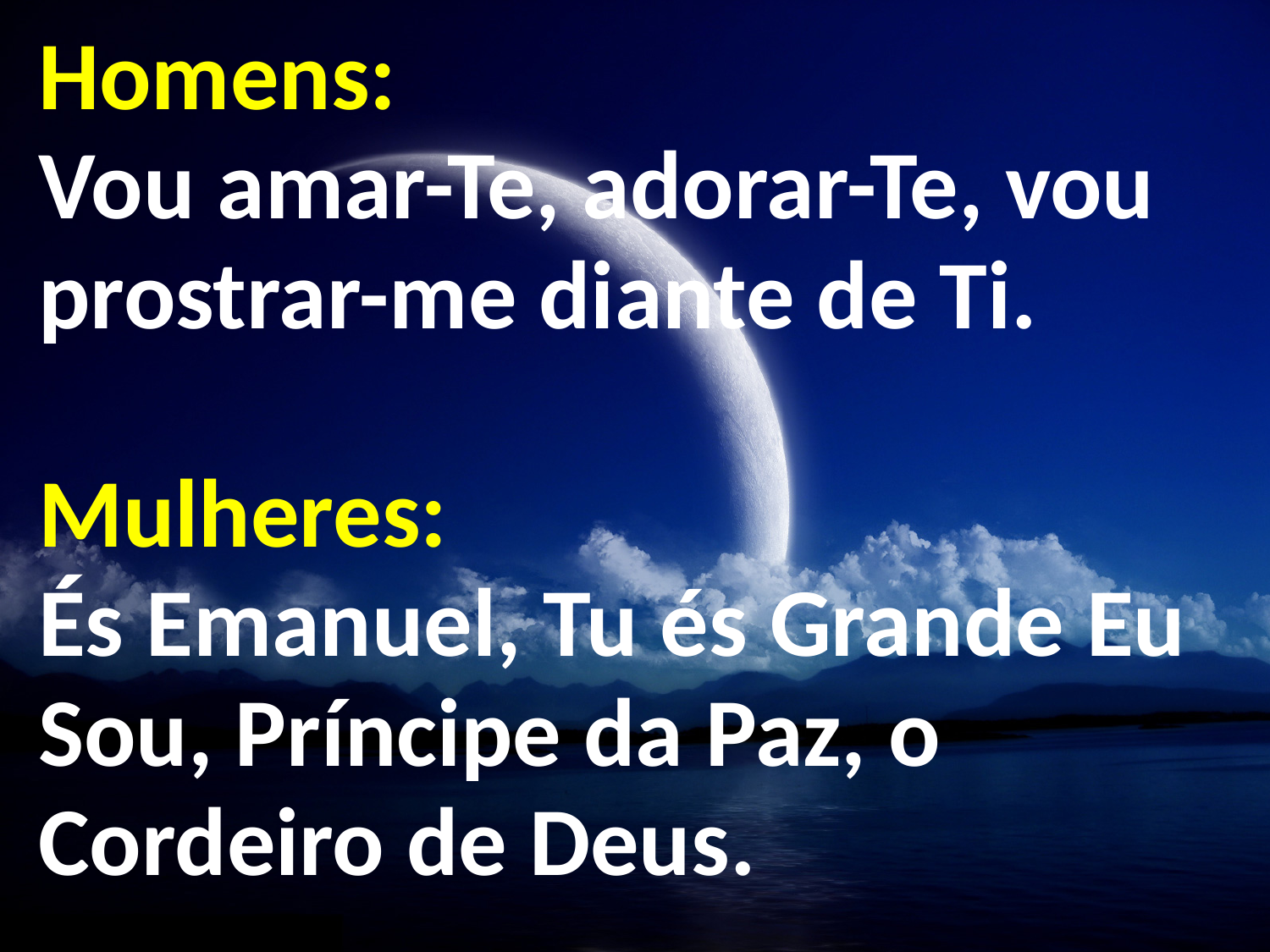

Homens:
Vou amar-Te, adorar-Te, vou prostrar-me diante de Ti.

Mulheres:
És Emanuel, Tu és Grande Eu Sou, Príncipe da Paz, o Cordeiro de Deus.